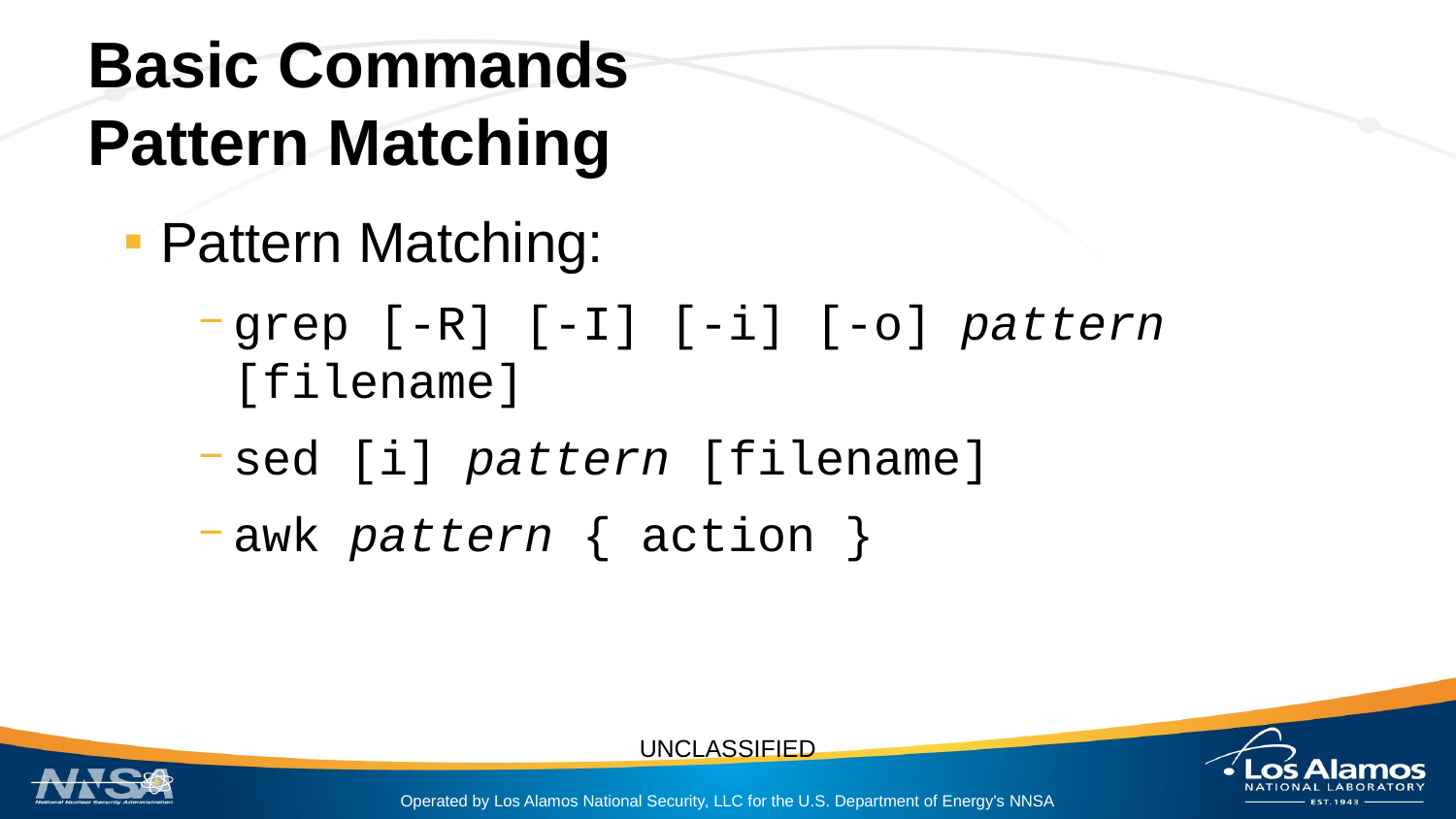

# Basic Commands
Pattern Matching
Pattern Matching:
grep [-R] [-I] [-i] [-o] pattern [filename]
sed [i] pattern [filename]
awk pattern { action }